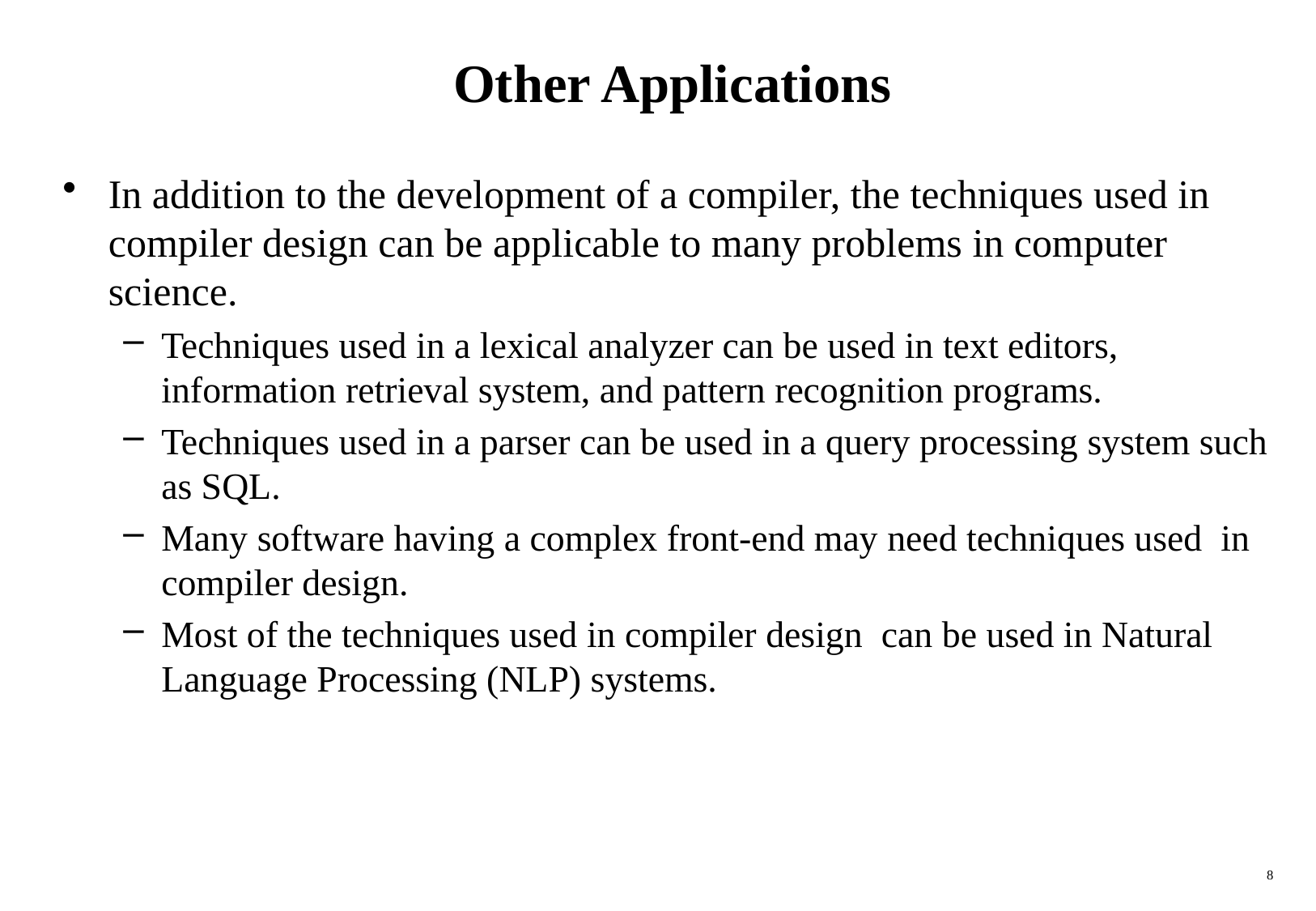

# Other Applications
In addition to the development of a compiler, the techniques used in compiler design can be applicable to many problems in computer science.
Techniques used in a lexical analyzer can be used in text editors, information retrieval system, and pattern recognition programs.
Techniques used in a parser can be used in a query processing system such as SQL.
Many software having a complex front-end may need techniques used  in compiler design.
Most of the techniques used in compiler design  can be used in Natural Language Processing (NLP) systems.
8